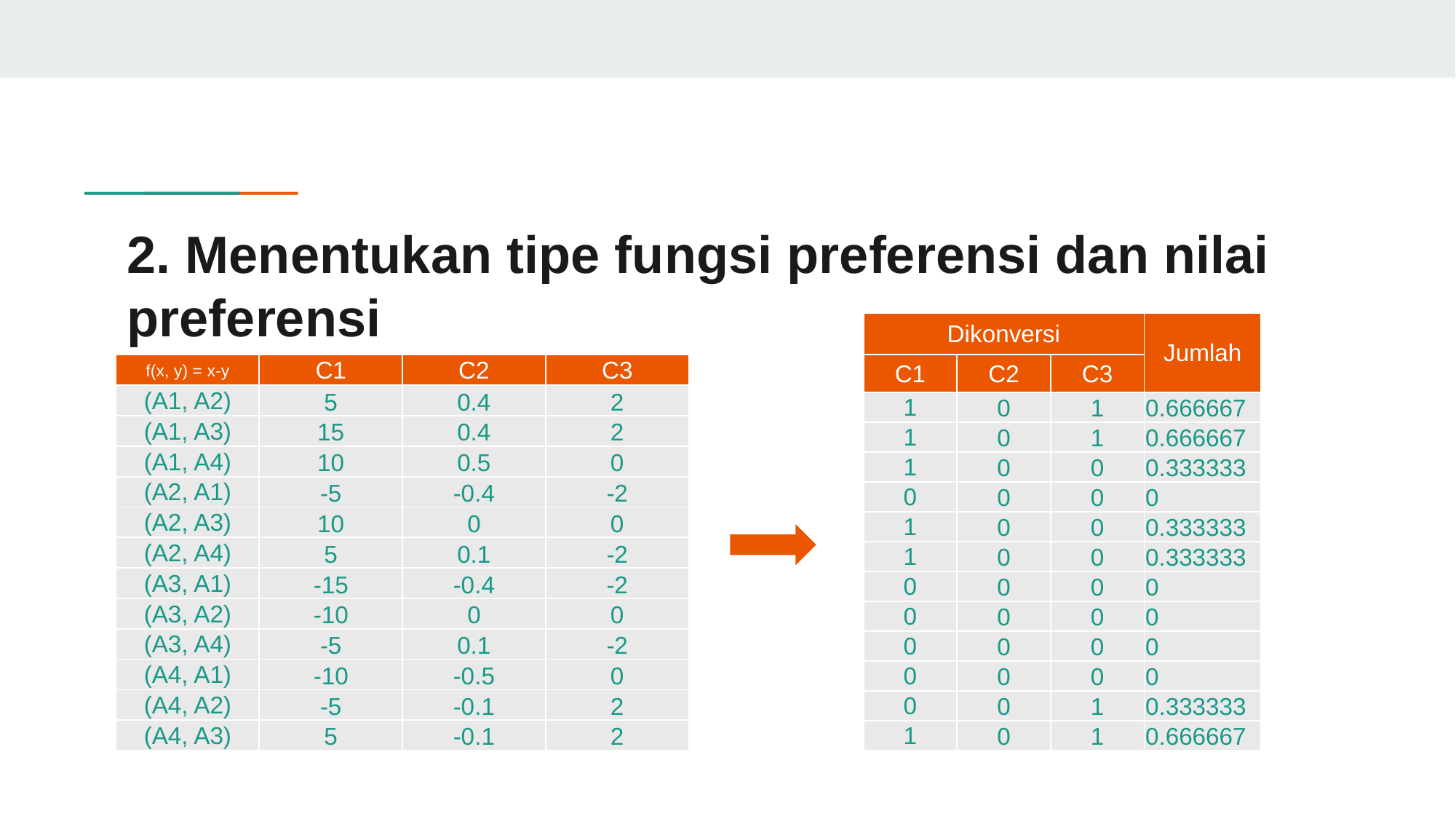

# 2. Menentukan tipe fungsi preferensi dan nilai preferensi
| Dikonversi |  |  | Jumlah |
| --- | --- | --- | --- |
| C1 | C2 | C3 |  |
| 1 | 0 | 1 | 0.666667 |
| 1 | 0 | 1 | 0.666667 |
| 1 | 0 | 0 | 0.333333 |
| 0 | 0 | 0 | 0 |
| 1 | 0 | 0 | 0.333333 |
| 1 | 0 | 0 | 0.333333 |
| 0 | 0 | 0 | 0 |
| 0 | 0 | 0 | 0 |
| 0 | 0 | 0 | 0 |
| 0 | 0 | 0 | 0 |
| 0 | 0 | 1 | 0.333333 |
| 1 | 0 | 1 | 0.666667 |
| f(x, y) = x-y | C1 | C2 | C3 |
| --- | --- | --- | --- |
| (A1, A2) | 5 | 0.4 | 2 |
| (A1, A3) | 15 | 0.4 | 2 |
| (A1, A4) | 10 | 0.5 | 0 |
| (A2, A1) | -5 | -0.4 | -2 |
| (A2, A3) | 10 | 0 | 0 |
| (A2, A4) | 5 | 0.1 | -2 |
| (A3, A1) | -15 | -0.4 | -2 |
| (A3, A2) | -10 | 0 | 0 |
| (A3, A4) | -5 | 0.1 | -2 |
| (A4, A1) | -10 | -0.5 | 0 |
| (A4, A2) | -5 | -0.1 | 2 |
| (A4, A3) | 5 | -0.1 | 2 |